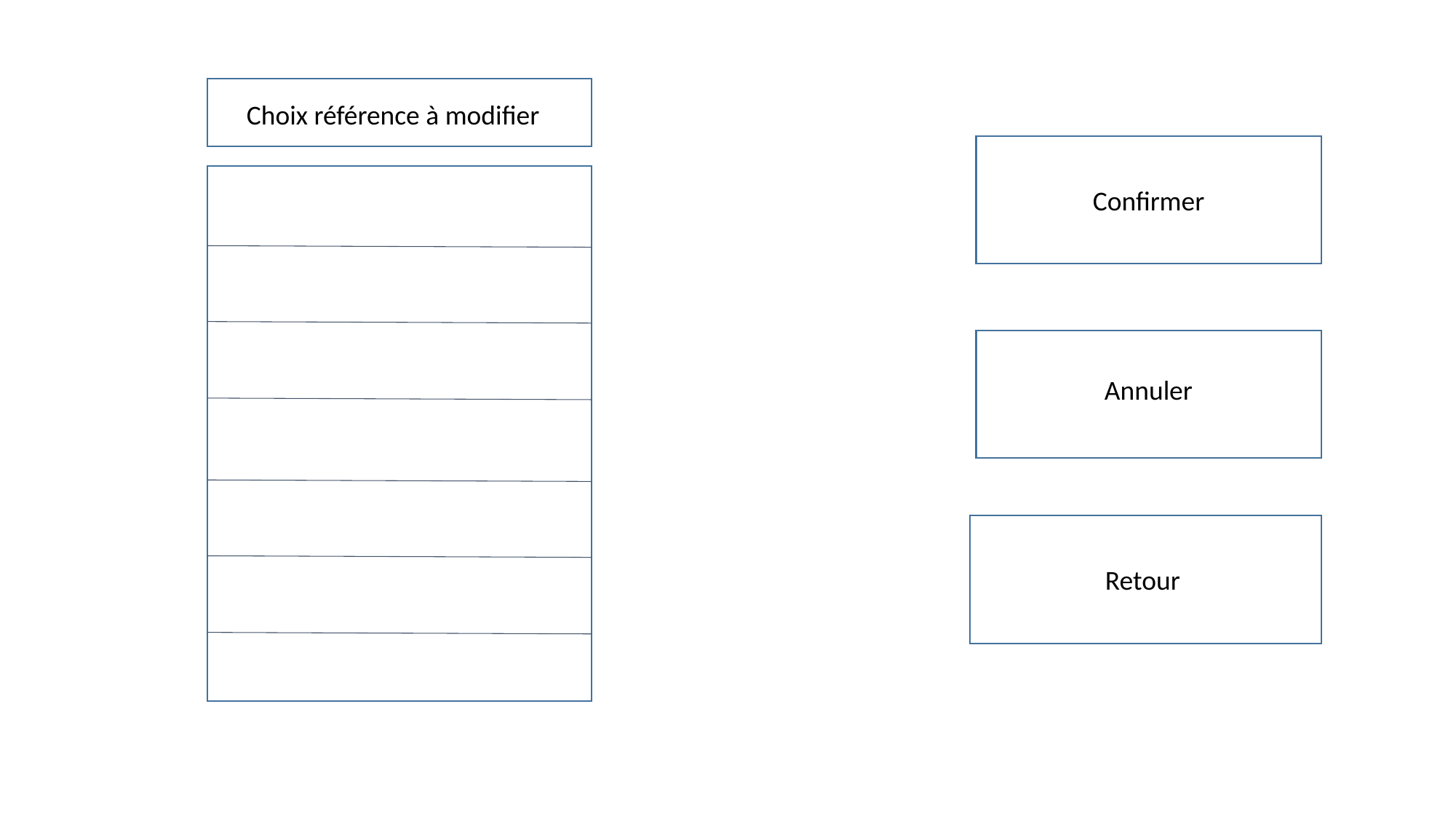

Choix référence à modifier

Confirmer

Annuler

Retour